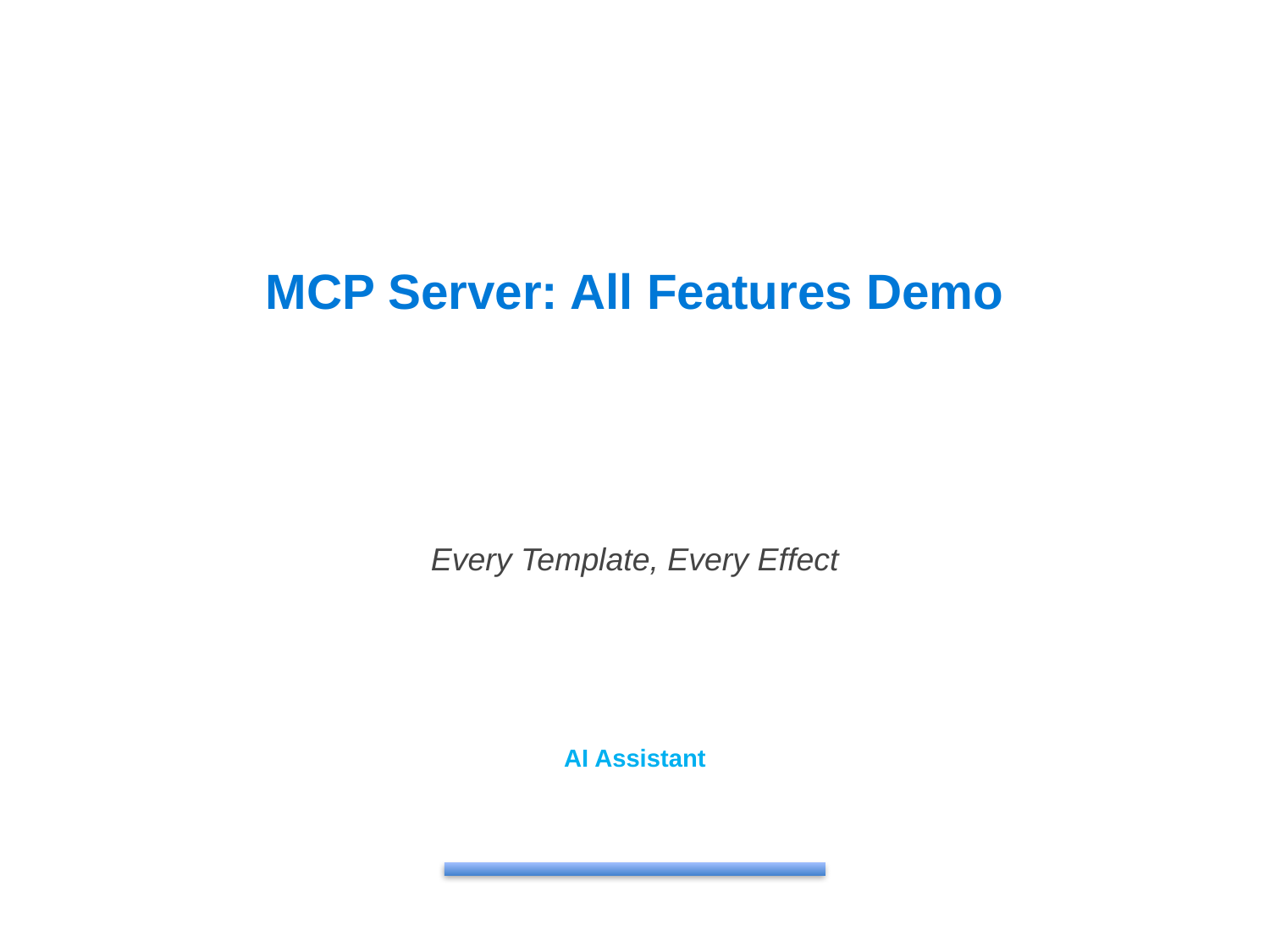

#

MCP Server: All Features Demo
Every Template, Every Effect
AI Assistant